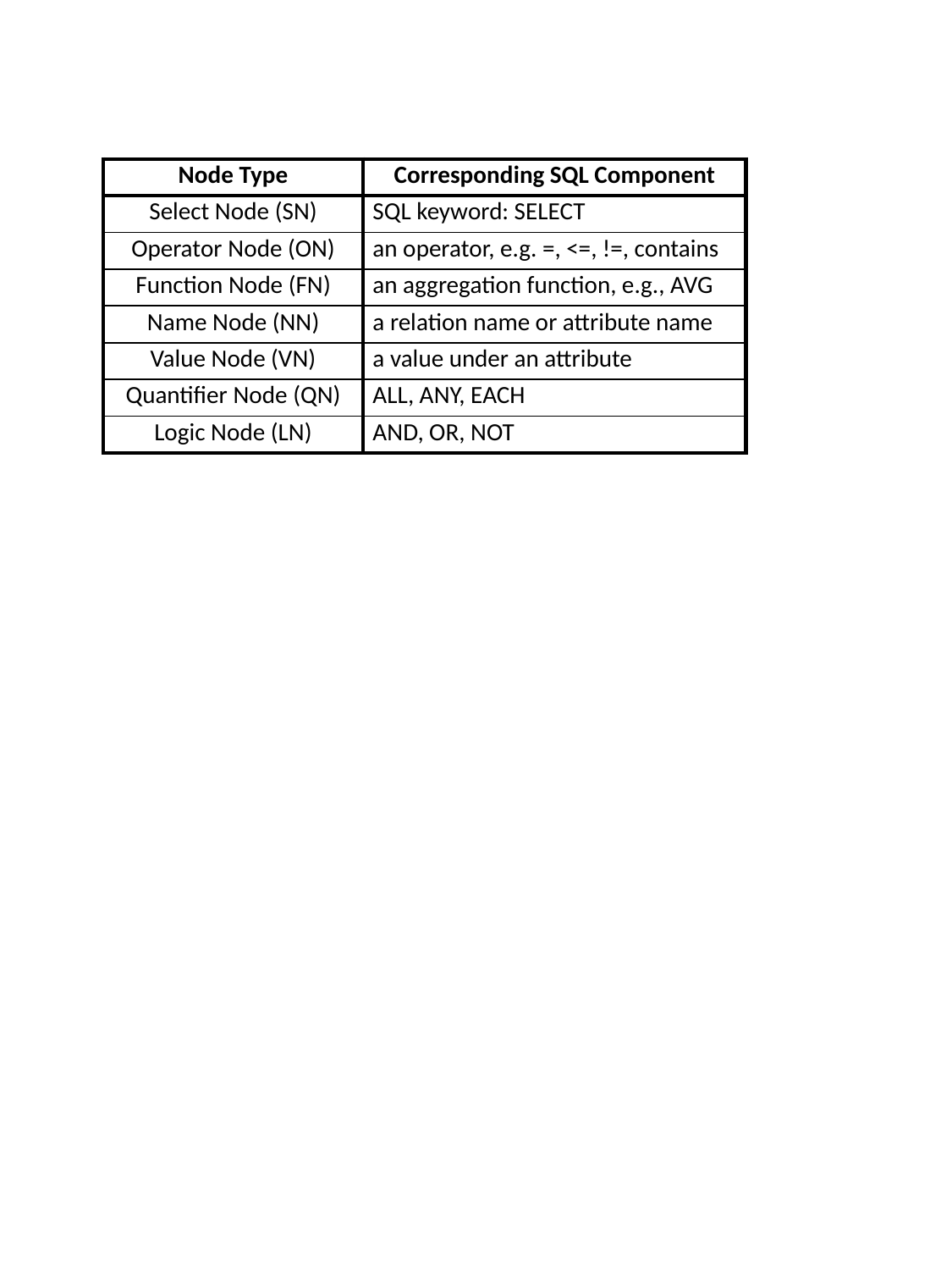

| Node Type | Corresponding SQL Component |
| --- | --- |
| Select Node (SN) | SQL keyword: SELECT |
| Operator Node (ON) | an operator, e.g. =, <=, !=, contains |
| Function Node (FN) | an aggregation function, e.g., AVG |
| Name Node (NN) | a relation name or attribute name |
| Value Node (VN) | a value under an attribute |
| Quantiﬁer Node (QN) | ALL, ANY, EACH |
| Logic Node (LN) | AND, OR, NOT |